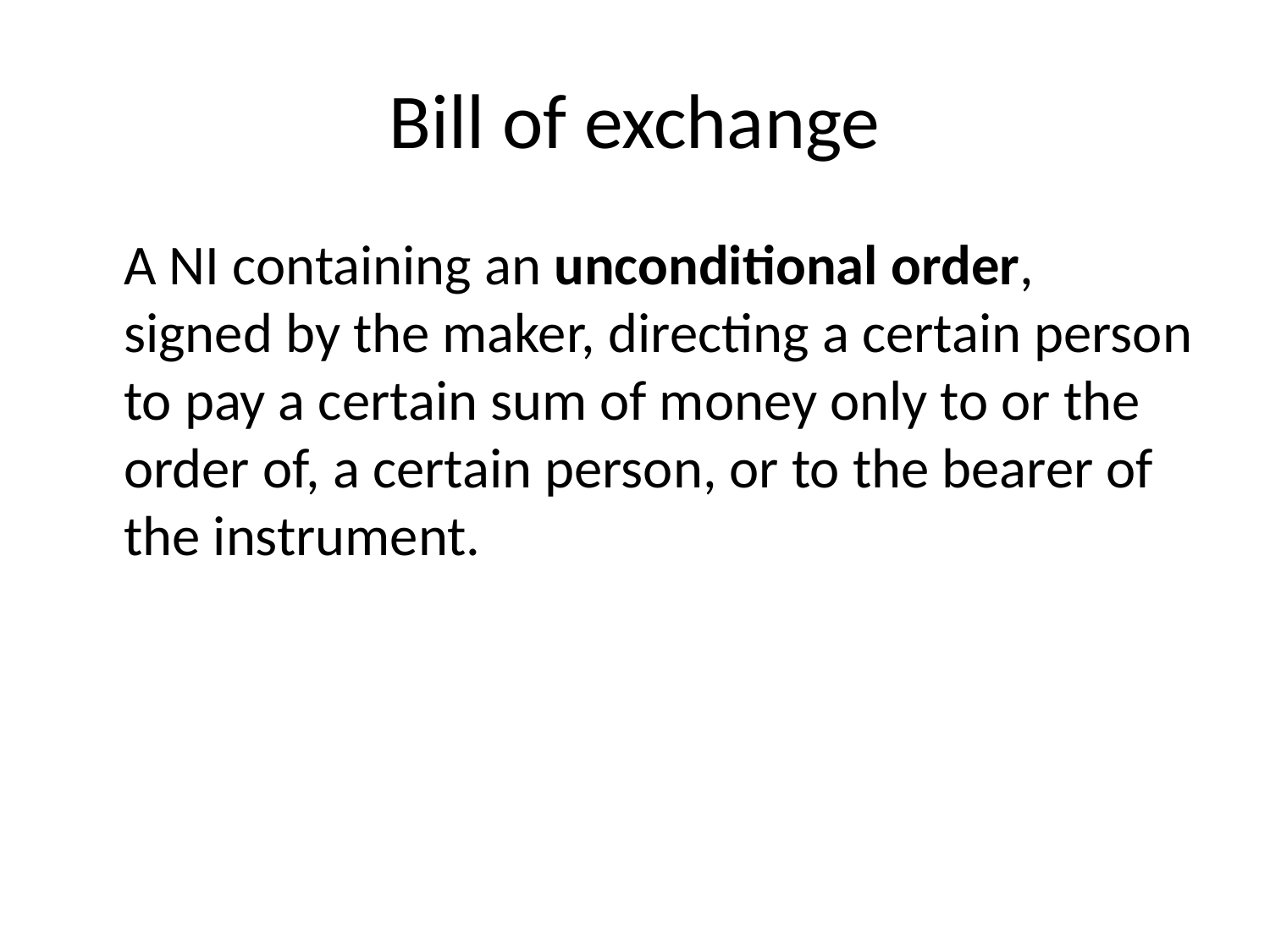

# Bill of exchange
	A NI containing an unconditional order, signed by the maker, directing a certain person to pay a certain sum of money only to or the order of, a certain person, or to the bearer of the instrument.